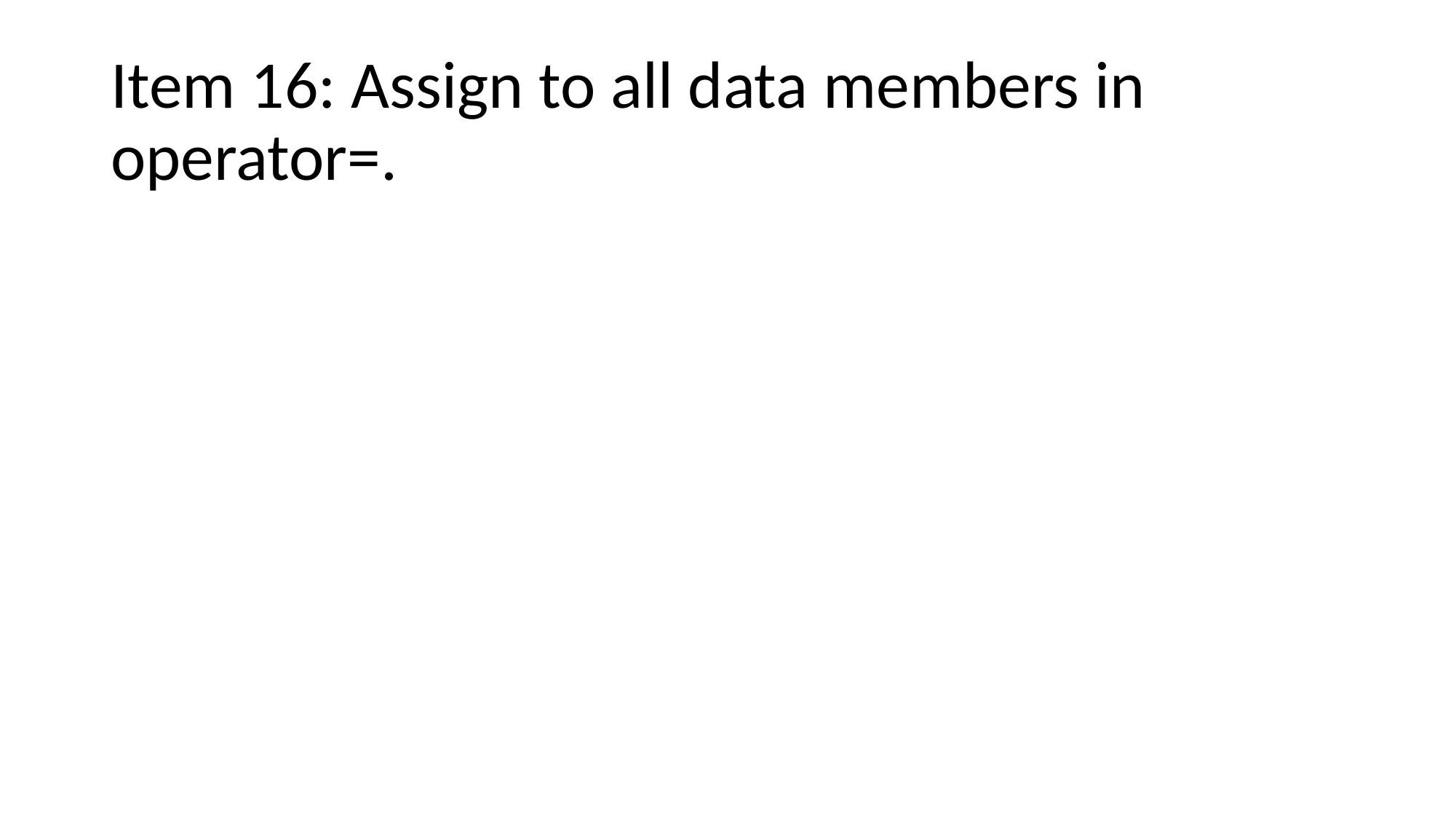

# Item 16: Assign to all data members in operator=.